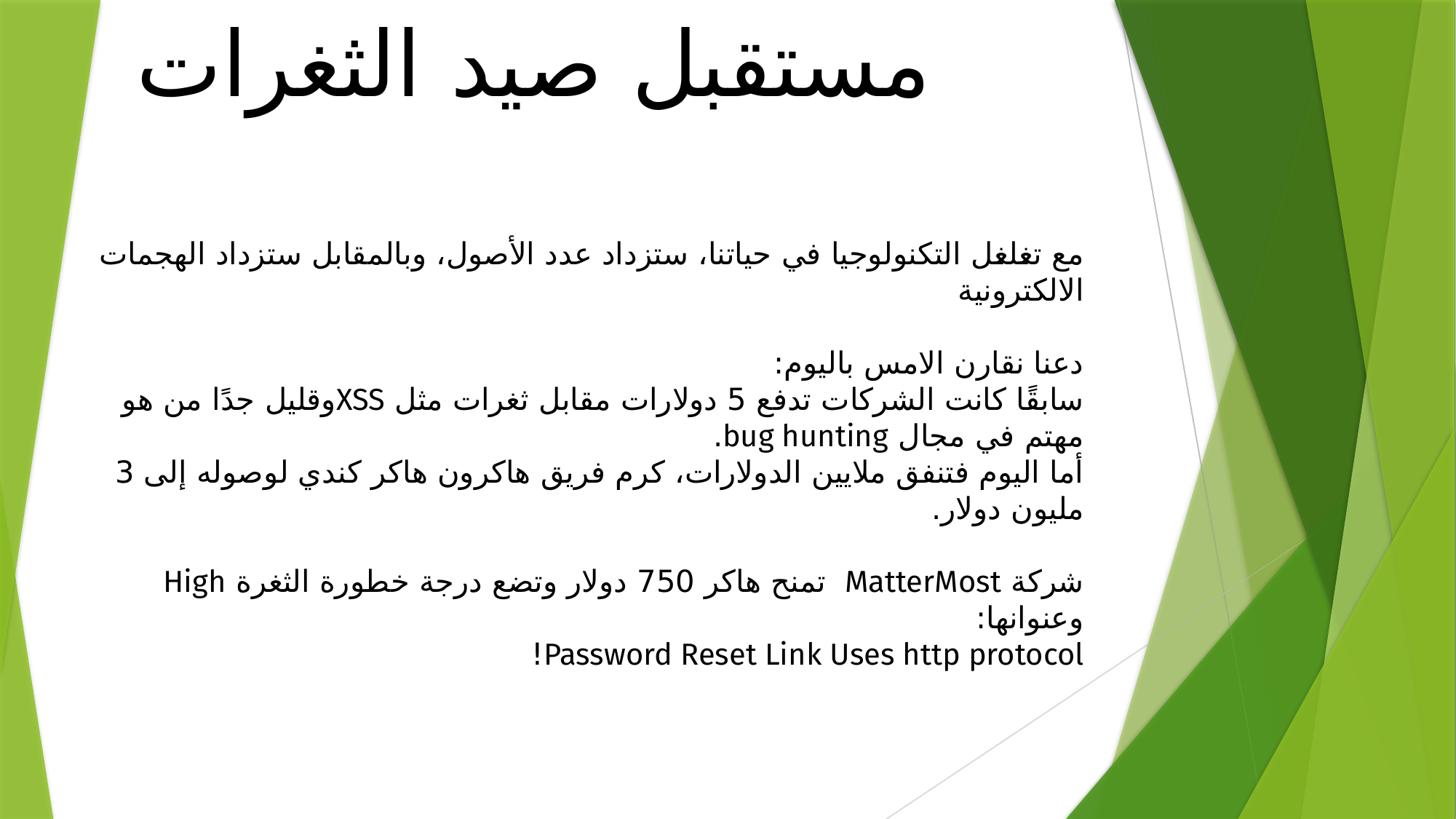

مستقبل صيد الثغرات
مع تغلغل التكنولوجيا في حياتنا، ستزداد عدد الأصول، وبالمقابل ستزداد الهجمات الالكترونية

دعنا نقارن الامس باليوم:
سابقًا كانت الشركات تدفع 5 دولارات مقابل ثغرات مثل XSSوقليل جدًا من هو مهتم في مجال bug hunting.
أما اليوم فتنفق ملايين الدولارات، كرم فريق هاكرون هاكر كندي لوصوله إلى 3 مليون دولار.

شركة MatterMost  تمنح هاكر 750 دولار وتضع درجة خطورة الثغرة High وعنوانها:
Password Reset Link Uses http protocol!